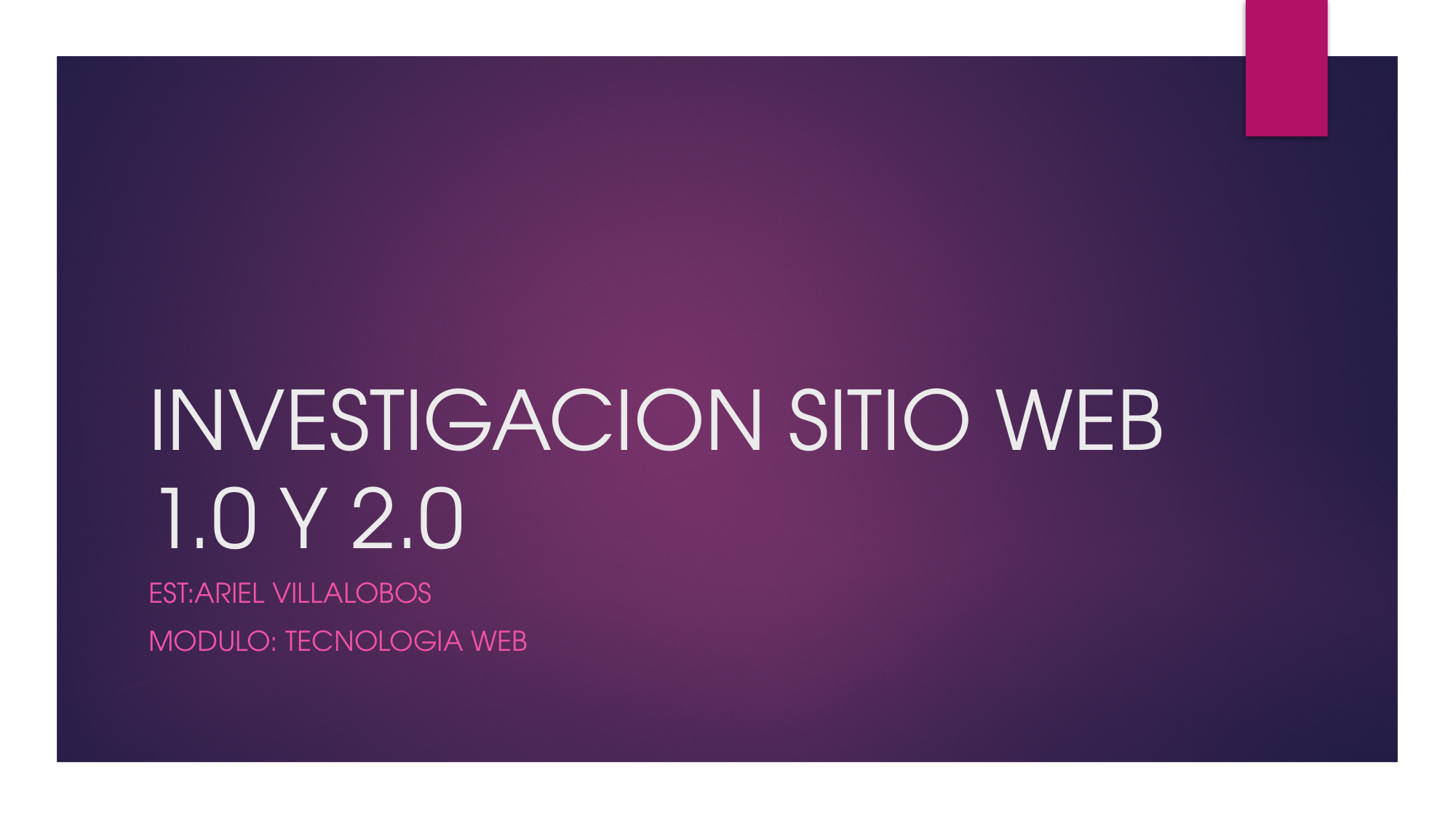

# INVESTIGACION SITIO WEB 1.0 Y 2.0
EST:Ariel VILLALOBOS
MODULO: TECNOLOGIA WEB